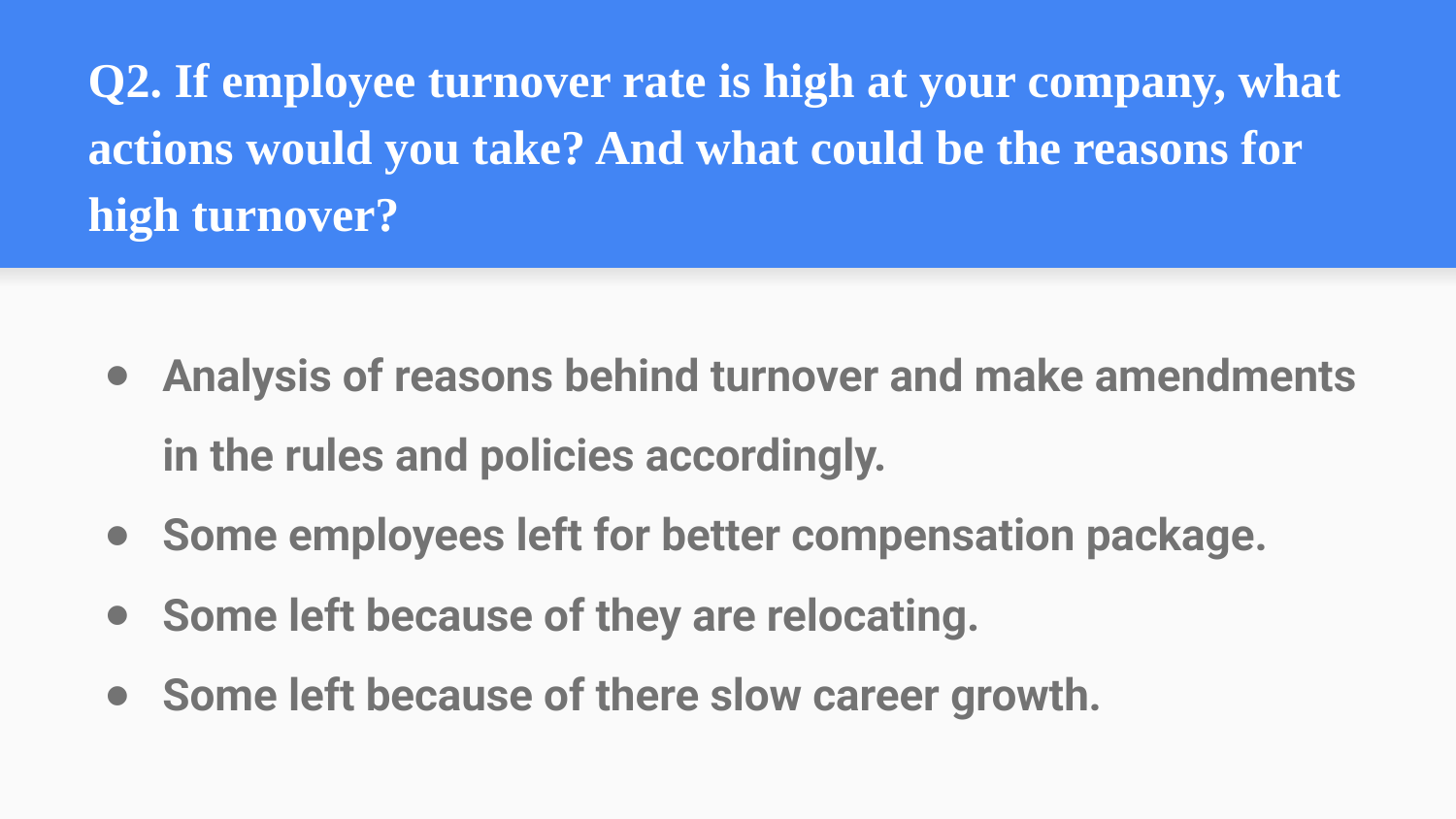

# Q2. If employee turnover rate is high at your company, what actions would you take? And what could be the reasons for high turnover?
Analysis of reasons behind turnover and make amendments in the rules and policies accordingly.
Some employees left for better compensation package.
Some left because of they are relocating.
Some left because of there slow career growth.